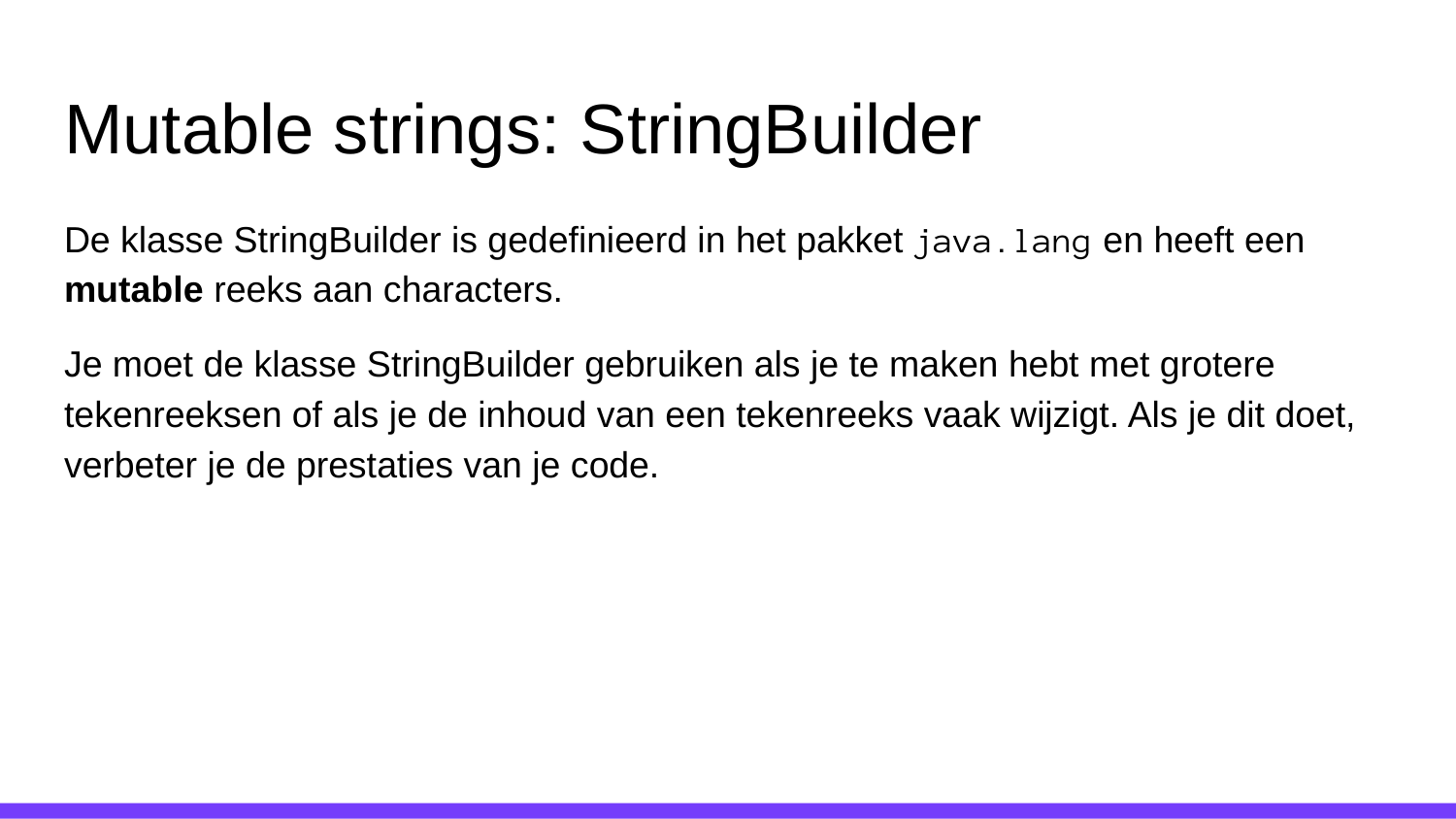

# Mutable strings: StringBuilder
De klasse StringBuilder is gedefinieerd in het pakket java.lang en heeft een mutable reeks aan characters.
Je moet de klasse StringBuilder gebruiken als je te maken hebt met grotere tekenreeksen of als je de inhoud van een tekenreeks vaak wijzigt. Als je dit doet, verbeter je de prestaties van je code.